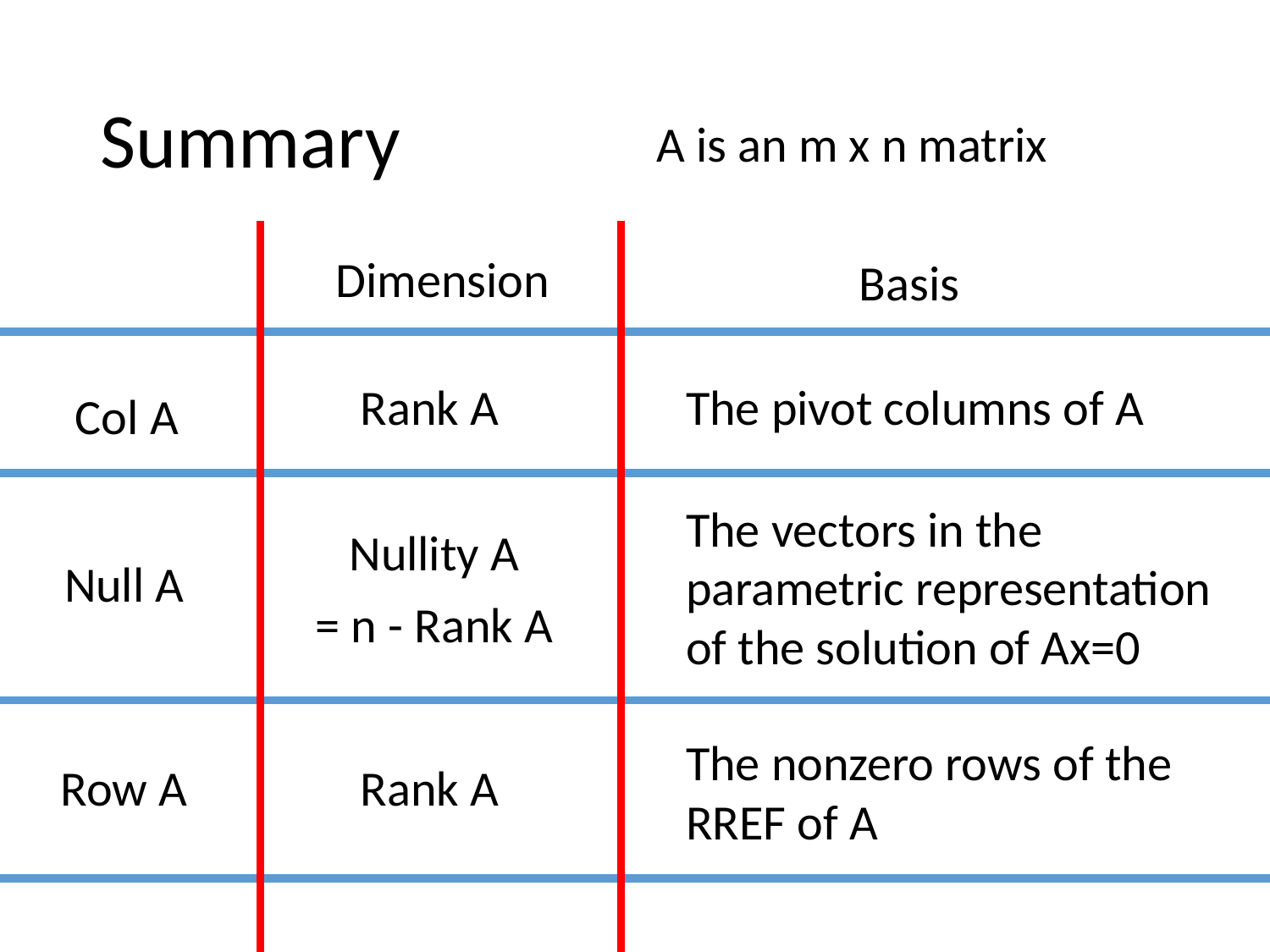

# Summary
A is an m x n matrix
Dimension
Basis
Rank A
The pivot columns of A
Col A
The vectors in the parametric representation of the solution of Ax=0
Nullity A
Null A
= n - Rank A
The nonzero rows of the RREF of A
Row A
Rank A